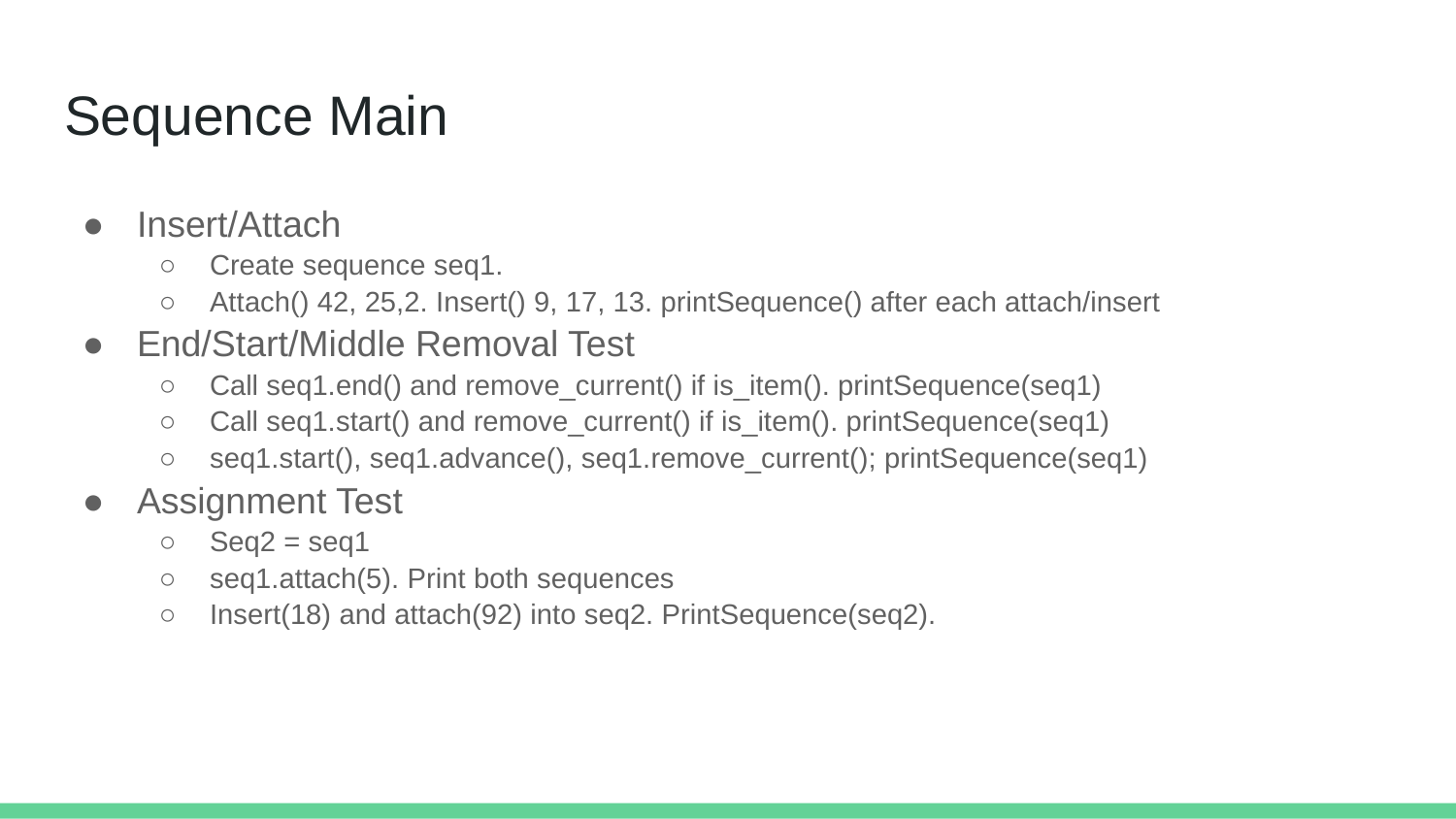

# Sequence Main
Insert/Attach
Create sequence seq1.
Attach() 42, 25,2. Insert() 9, 17, 13. printSequence() after each attach/insert
End/Start/Middle Removal Test
Call seq1.end() and remove_current() if is_item(). printSequence(seq1)
Call seq1.start() and remove_current() if is_item(). printSequence(seq1)
seq1.start(), seq1.advance(), seq1.remove_current(); printSequence(seq1)
Assignment Test
Seq2 = seq1
seq1.attach(5). Print both sequences
Insert(18) and attach(92) into seq2. PrintSequence(seq2).